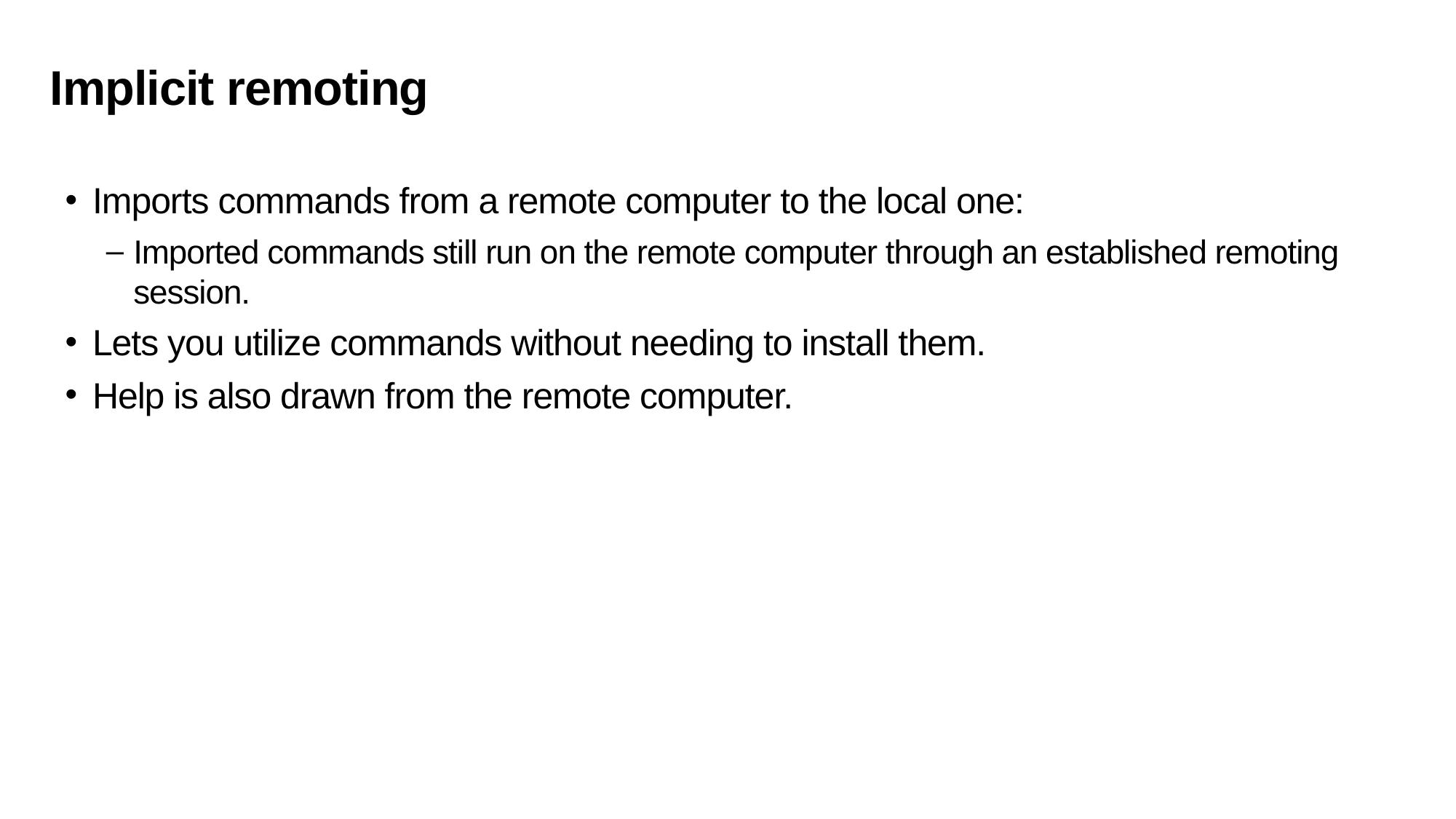

# Implicit remoting
Imports commands from a remote computer to the local one:
Imported commands still run on the remote computer through an established remoting session.
Lets you utilize commands without needing to install them.
Help is also drawn from the remote computer.